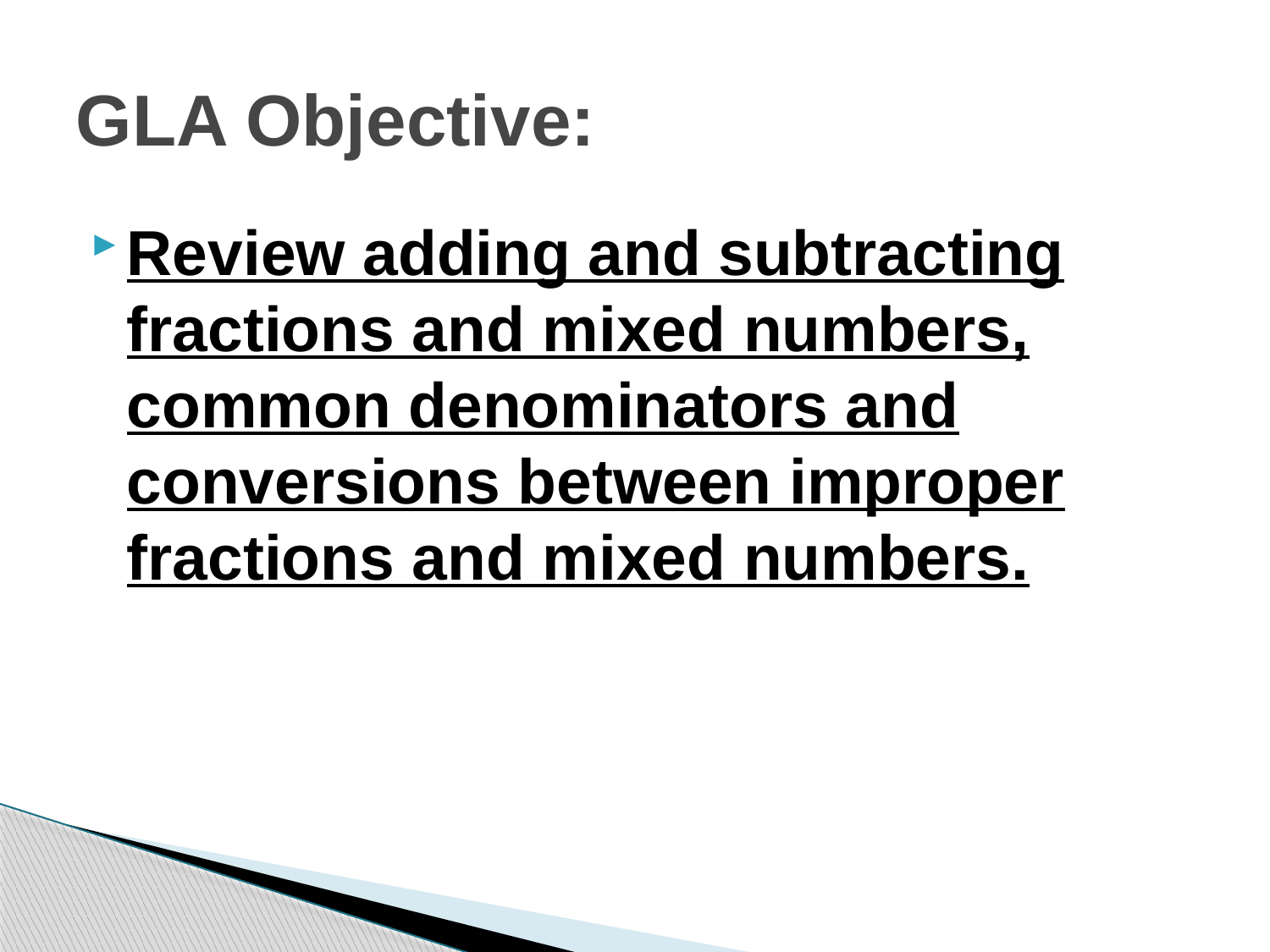

# GLA Objective:
Review adding and subtracting fractions and mixed numbers, common denominators and conversions between improper fractions and mixed numbers.